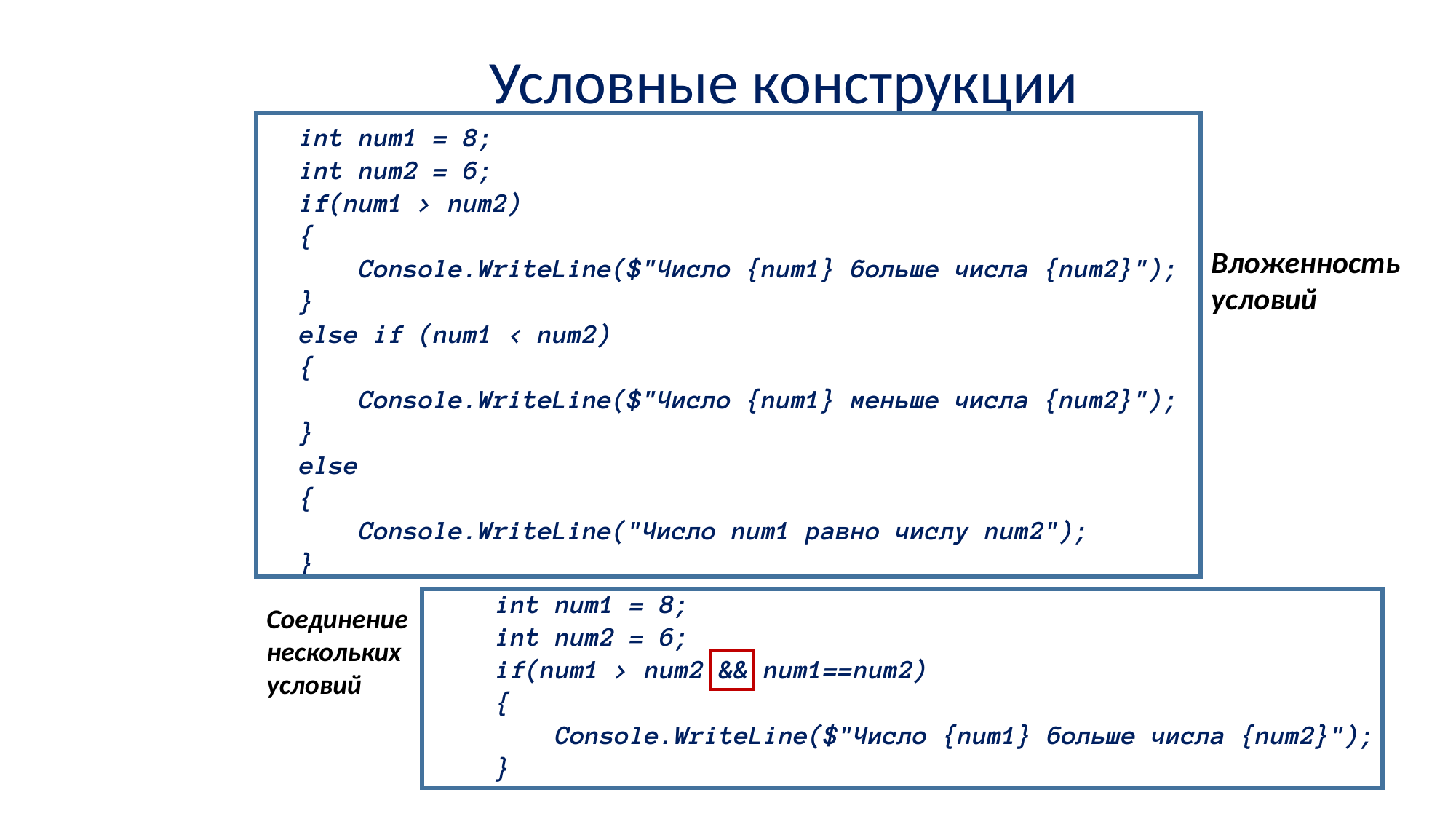

# Условные конструкции

int num1 = 8;
int num2 = 6;
if(num1 > num2)
{
    Console.WriteLine($"Число {num1} больше числа {num2}");
}
else if (num1 < num2)
{
    Console.WriteLine($"Число {num1} меньше числа {num2}");
}
else
{
    Console.WriteLine("Число num1 равно числу num2");
}

Вложенность условий
int num1 = 8;
int num2 = 6;
if(num1 > num2 && num1==num2)
{
    Console.WriteLine($"Число {num1} больше числа {num2}");
}

Соединение нескольких условий